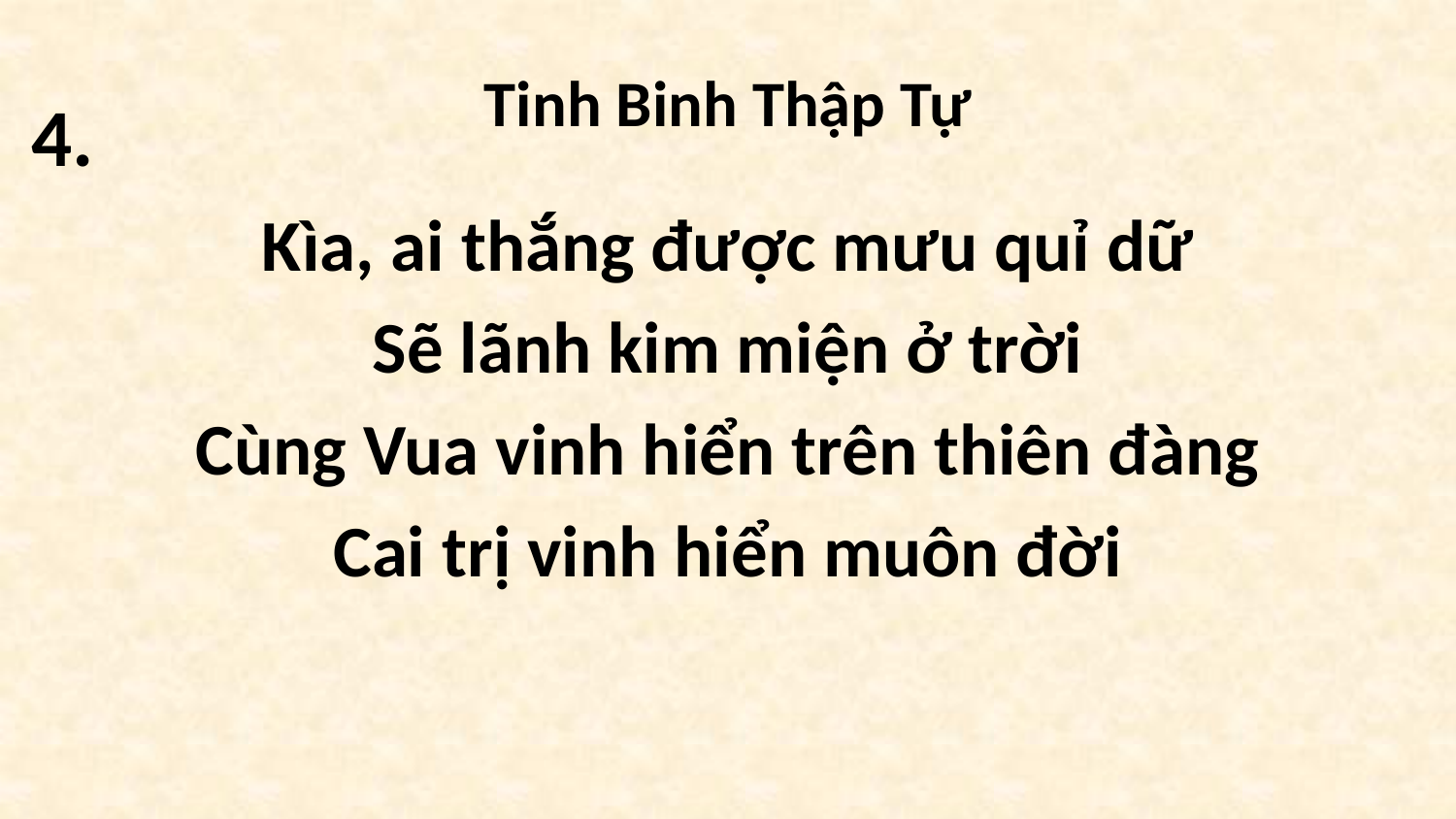

# Tinh Binh Thập Tự
4.
Kìa, ai thắng được mưu quỉ dữ
Sẽ lãnh kim miện ở trời
Cùng Vua vinh hiển trên thiên đàng
Cai trị vinh hiển muôn đời